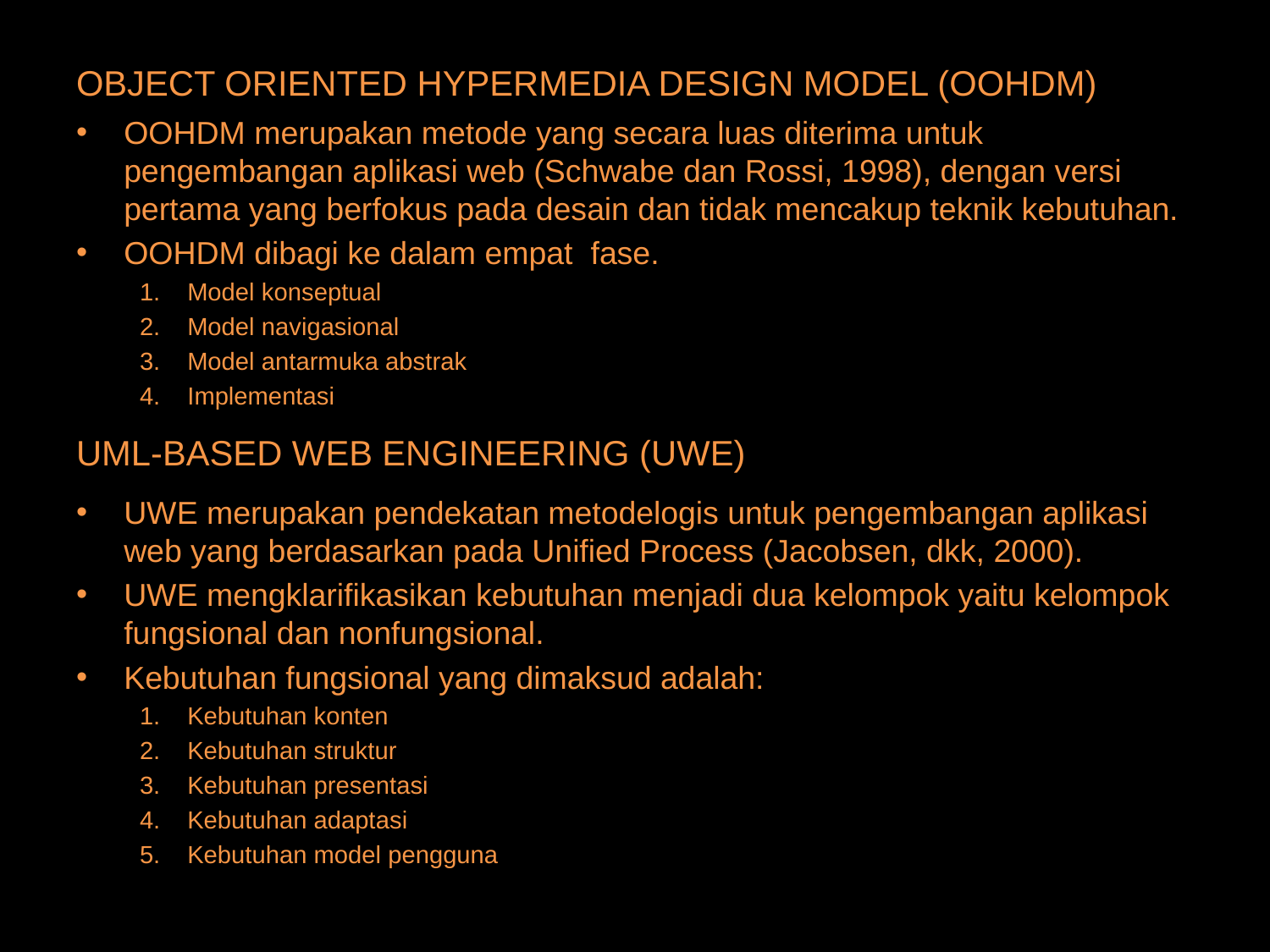

# OBJECT ORIENTED HYPERMEDIA DESIGN MODEL (OOHDM)
OOHDM merupakan metode yang secara luas diterima untuk pengembangan aplikasi web (Schwabe dan Rossi, 1998), dengan versi pertama yang berfokus pada desain dan tidak mencakup teknik kebutuhan.
OOHDM dibagi ke dalam empat  fase.
Model konseptual
Model navigasional
Model antarmuka abstrak
Implementasi
UML-BASED WEB ENGINEERING (UWE)
UWE merupakan pendekatan metodelogis untuk pengembangan aplikasi web yang berdasarkan pada Unified Process (Jacobsen, dkk, 2000).
UWE mengklarifikasikan kebutuhan menjadi dua kelompok yaitu kelompok fungsional dan nonfungsional.
Kebutuhan fungsional yang dimaksud adalah:
Kebutuhan konten
Kebutuhan struktur
Kebutuhan presentasi
Kebutuhan adaptasi
Kebutuhan model pengguna